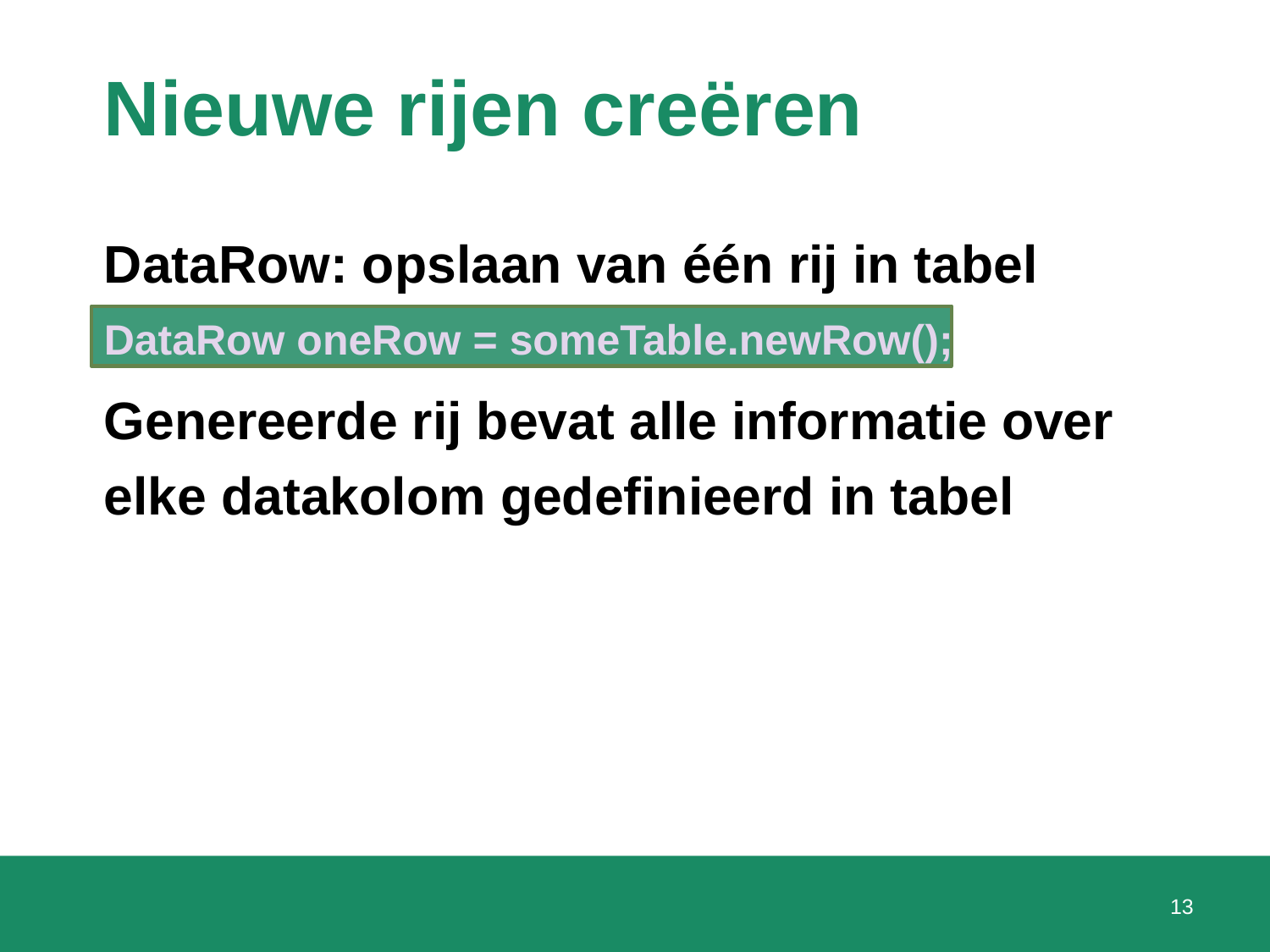

# Nieuwe rijen creëren
DataRow: opslaan van één rij in tabel
DataRow oneRow = someTable.newRow();
Genereerde rij bevat alle informatie over elke datakolom gedefinieerd in tabel

13